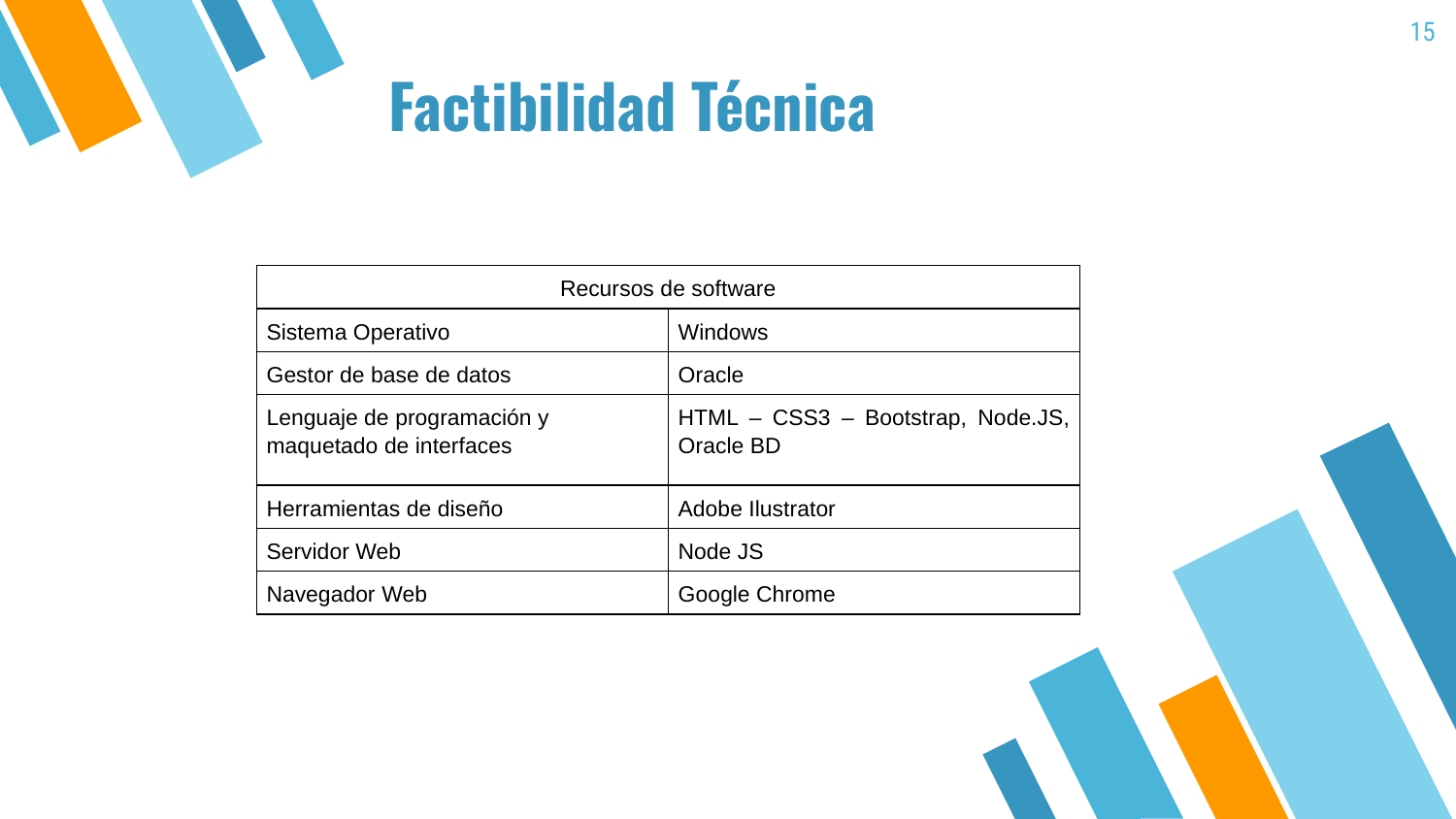

15
Factibilidad Técnica
| Recursos de software |  |
| --- | --- |
| Sistema Operativo | Windows |
| Gestor de base de datos | Oracle |
| Lenguaje de programación y maquetado de interfaces | HTML – CSS3 – Bootstrap, Node.JS, Oracle BD |
| Herramientas de diseño | Adobe Ilustrator |
| Servidor Web | Node JS |
| Navegador Web | Google Chrome |